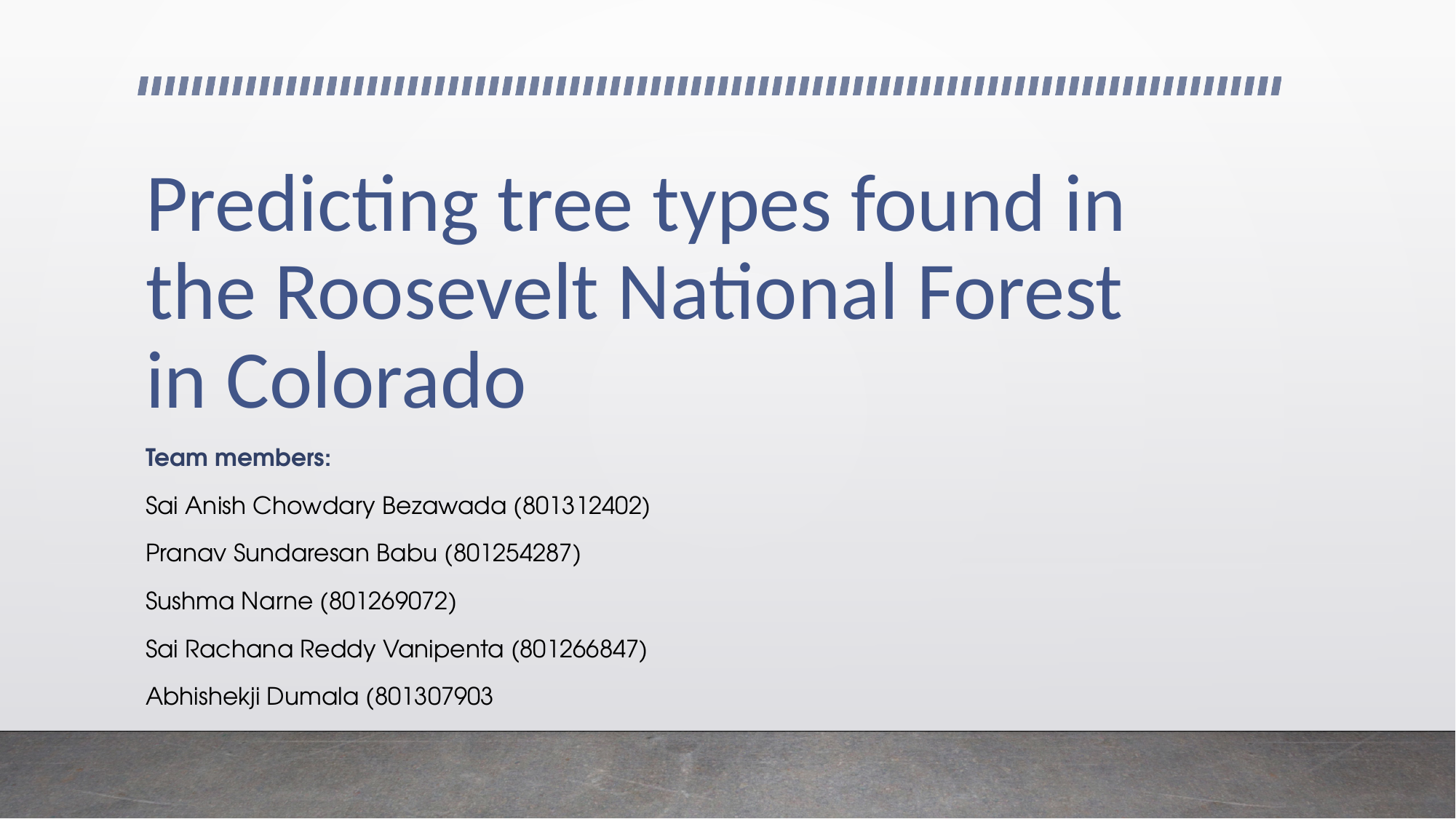

# Predicting tree types found in the Roosevelt National Forest in Colorado
Team members:
Sai Anish Chowdary Bezawada (801312402)
Pranav Sundaresan Babu (801254287)
Sushma Narne (801269072)
Sai Rachana Reddy Vanipenta (801266847)
Abhishekji Dumala (801307903